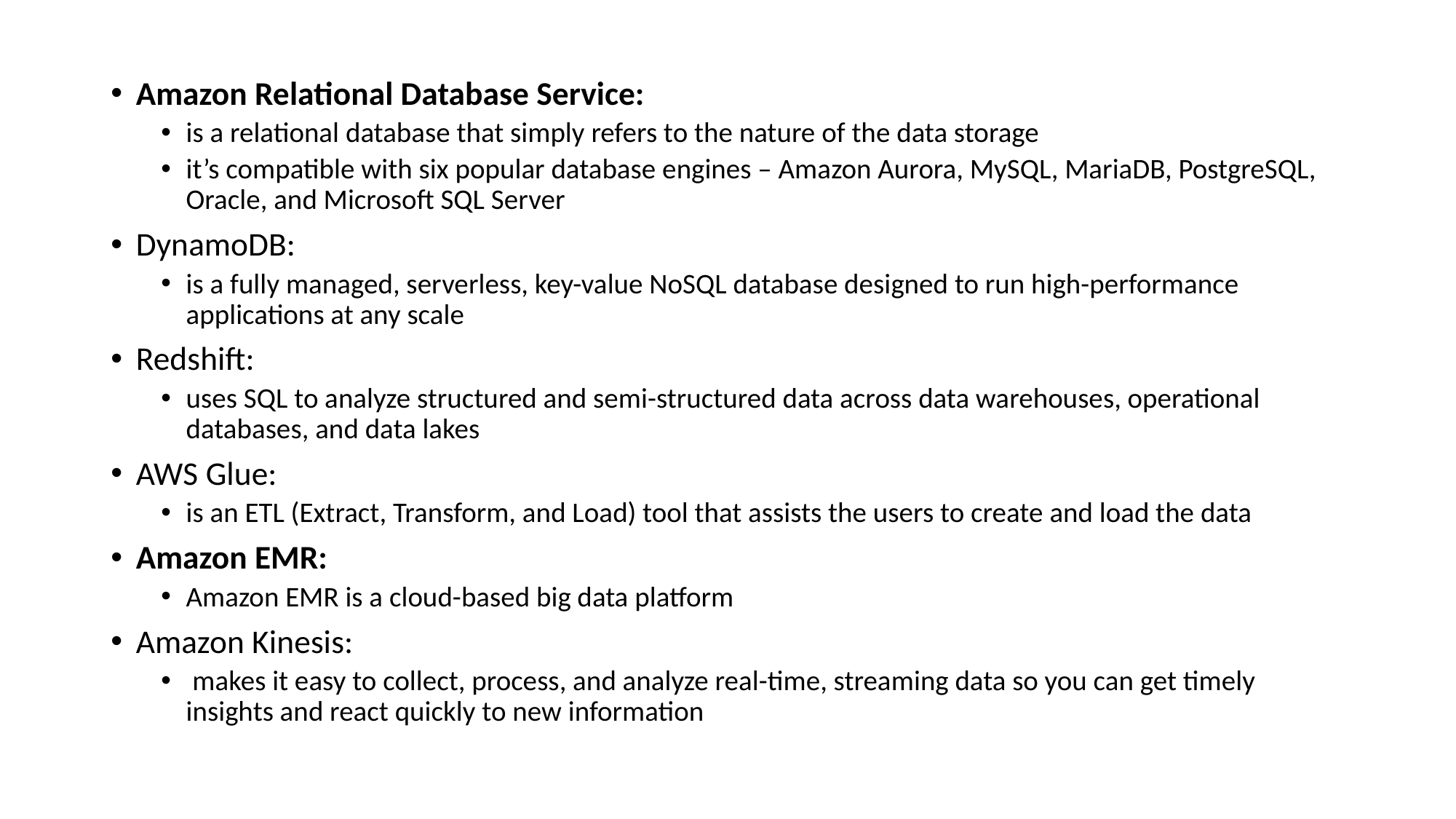

Amazon Relational Database Service:
is a relational database that simply refers to the nature of the data storage
it’s compatible with six popular database engines – Amazon Aurora, MySQL, MariaDB, PostgreSQL, Oracle, and Microsoft SQL Server
DynamoDB:
is a fully managed, serverless, key-value NoSQL database designed to run high-performance applications at any scale
Redshift:
uses SQL to analyze structured and semi-structured data across data warehouses, operational databases, and data lakes
AWS Glue:
is an ETL (Extract, Transform, and Load) tool that assists the users to create and load the data
Amazon EMR:
Amazon EMR is a cloud-based big data platform
Amazon Kinesis:
 makes it easy to collect, process, and analyze real-time, streaming data so you can get timely insights and react quickly to new information